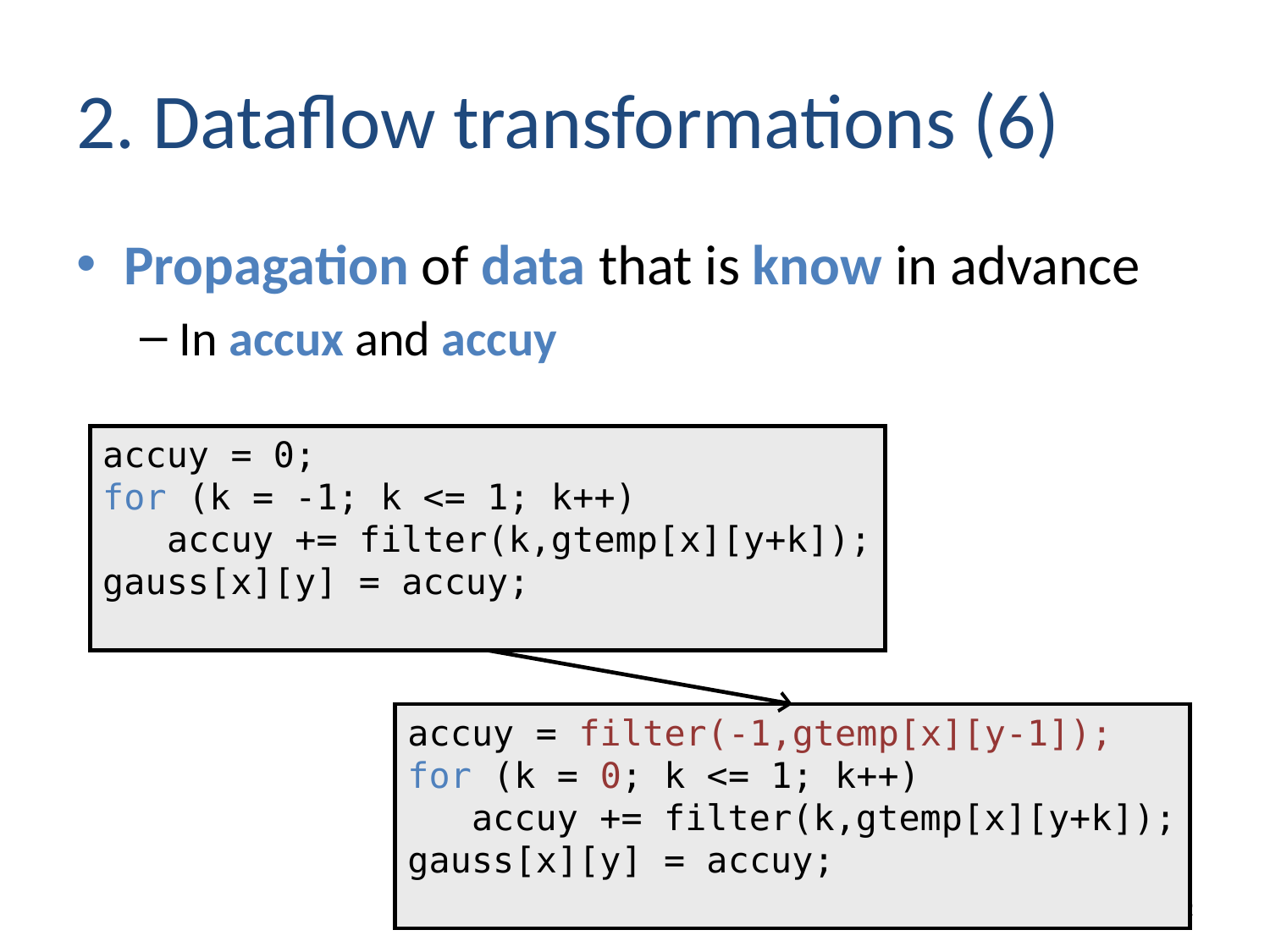

# 2. Dataflow transformations (6)
Propagation of data that is know in advance
In accux and accuy
accuy = 0;
for (k = -1; k <= 1; k++)
   accuy += filter(k,gtemp[x][y+k]);
gauss[x][y] = accuy;
accuy = filter(-1,gtemp[x][y-1]);
for (k = 0; k <= 1; k++)
   accuy += filter(k,gtemp[x][y+k]);
gauss[x][y] = accuy;
2